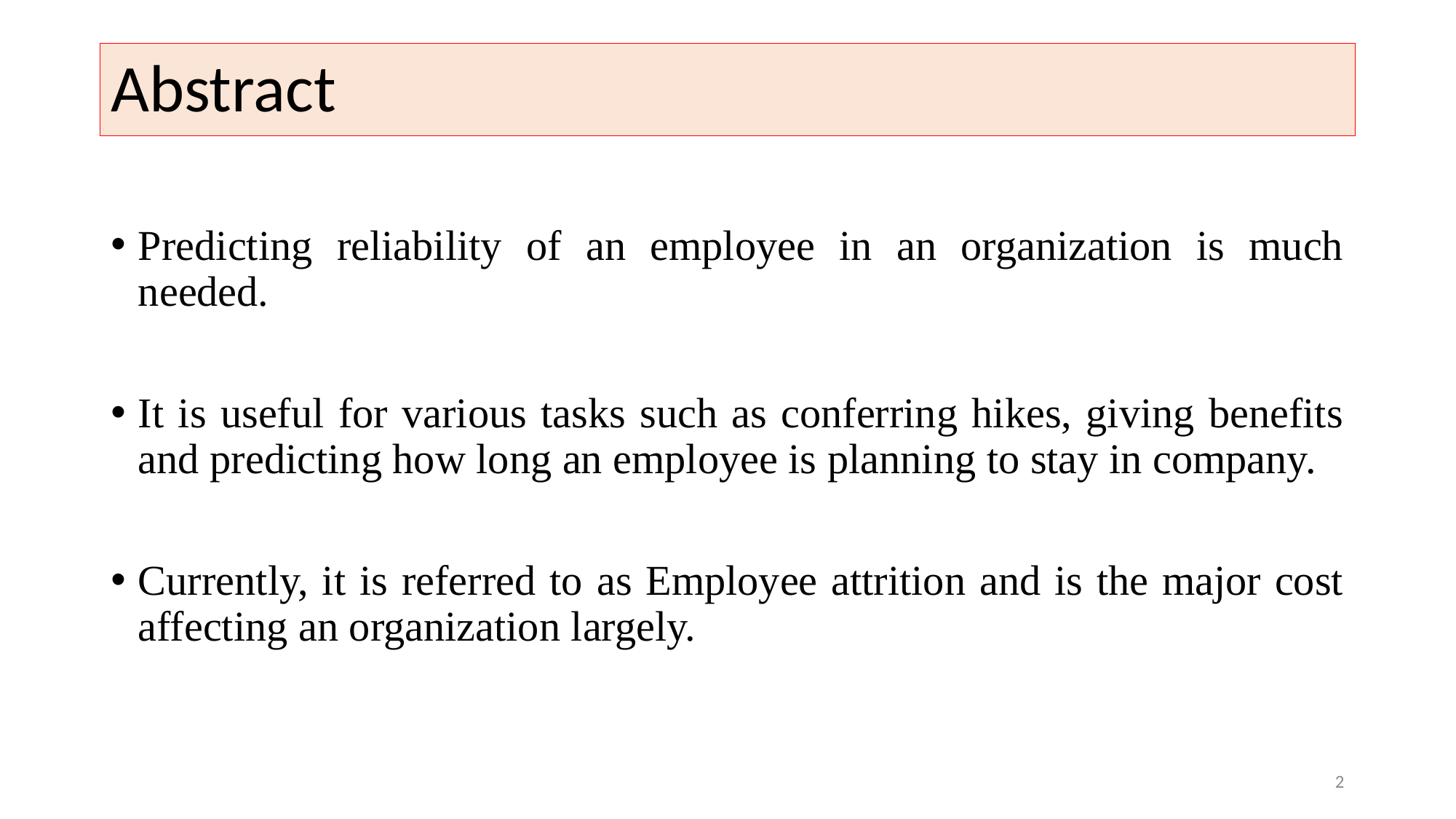

# Abstract
Predicting reliability of an employee in an organization is much needed.

It is useful for various tasks such as conferring hikes, giving benefits and predicting how long an employee is planning to stay in company.

Currently, it is referred to as Employee attrition and is the major cost affecting an organization largely.
2